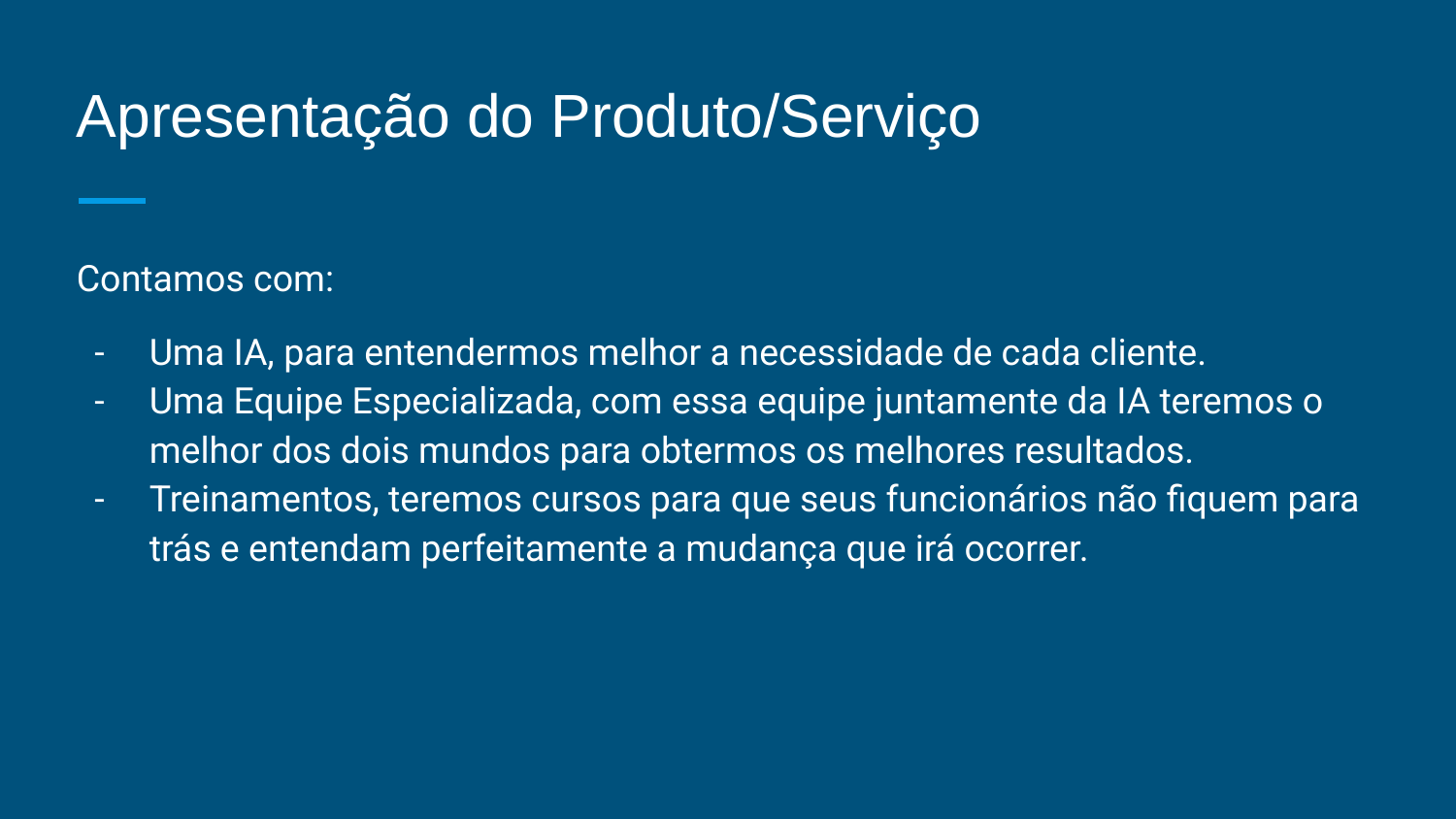

# Apresentação do Produto/Serviço
Contamos com:
Uma IA, para entendermos melhor a necessidade de cada cliente.
Uma Equipe Especializada, com essa equipe juntamente da IA teremos o melhor dos dois mundos para obtermos os melhores resultados.
Treinamentos, teremos cursos para que seus funcionários não fiquem para trás e entendam perfeitamente a mudança que irá ocorrer.